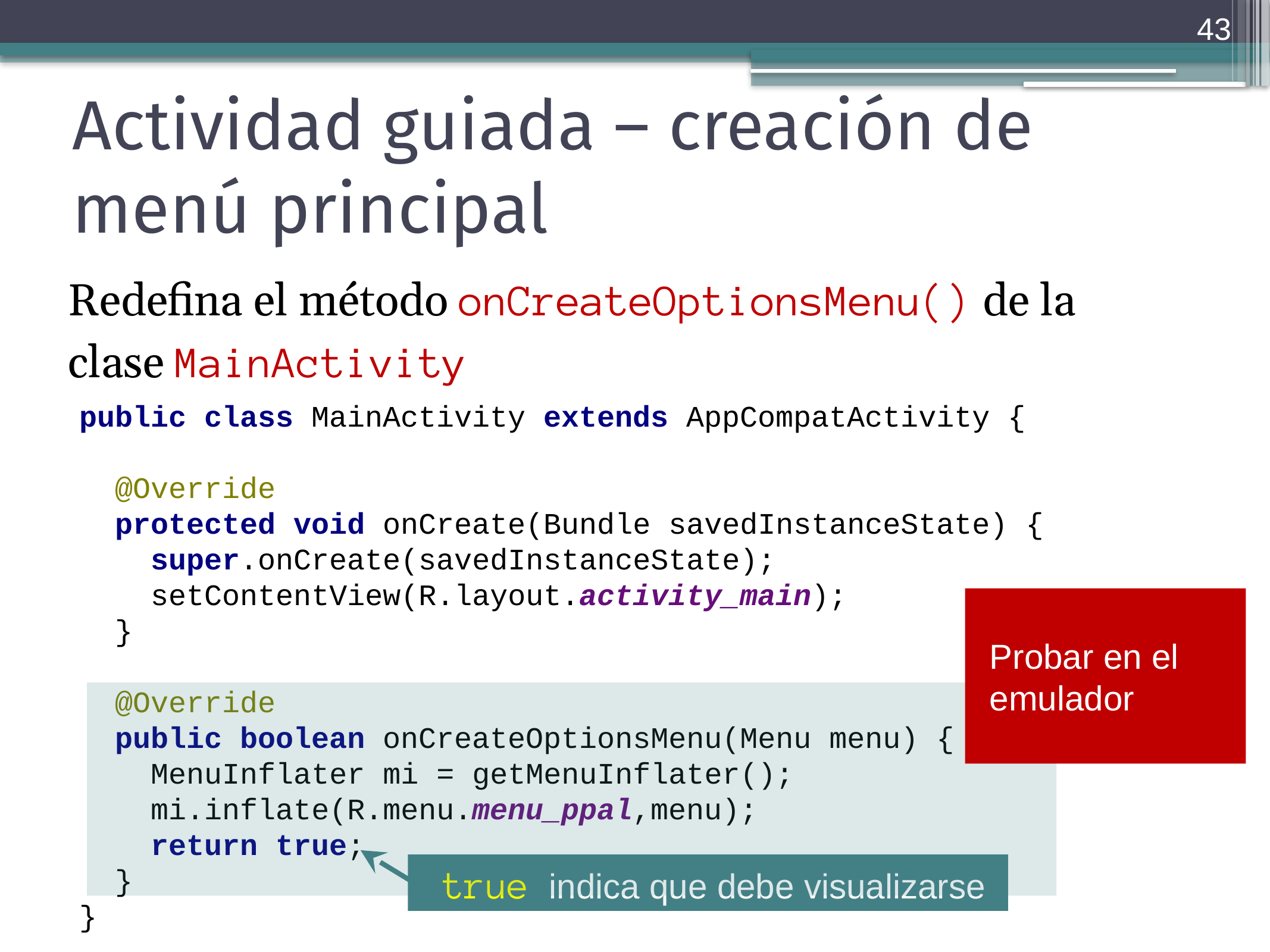

43
# Actividad guiada – creación de menú principal
Redefina el método onCreateOptionsMenu() de la clase MainActivity
public class MainActivity extends AppCompatActivity {
  @Override
  protected void onCreate(Bundle savedInstanceState) {
    super.onCreate(savedInstanceState);
    setContentView(R.layout.activity_main);
  }
  @Override
  public boolean onCreateOptionsMenu(Menu menu) {
    MenuInflater mi = getMenuInflater();
    mi.inflate(R.menu.menu_ppal,menu);
    return true;
  }
}

Probar en el emulador

true  indica que debe visualizarse